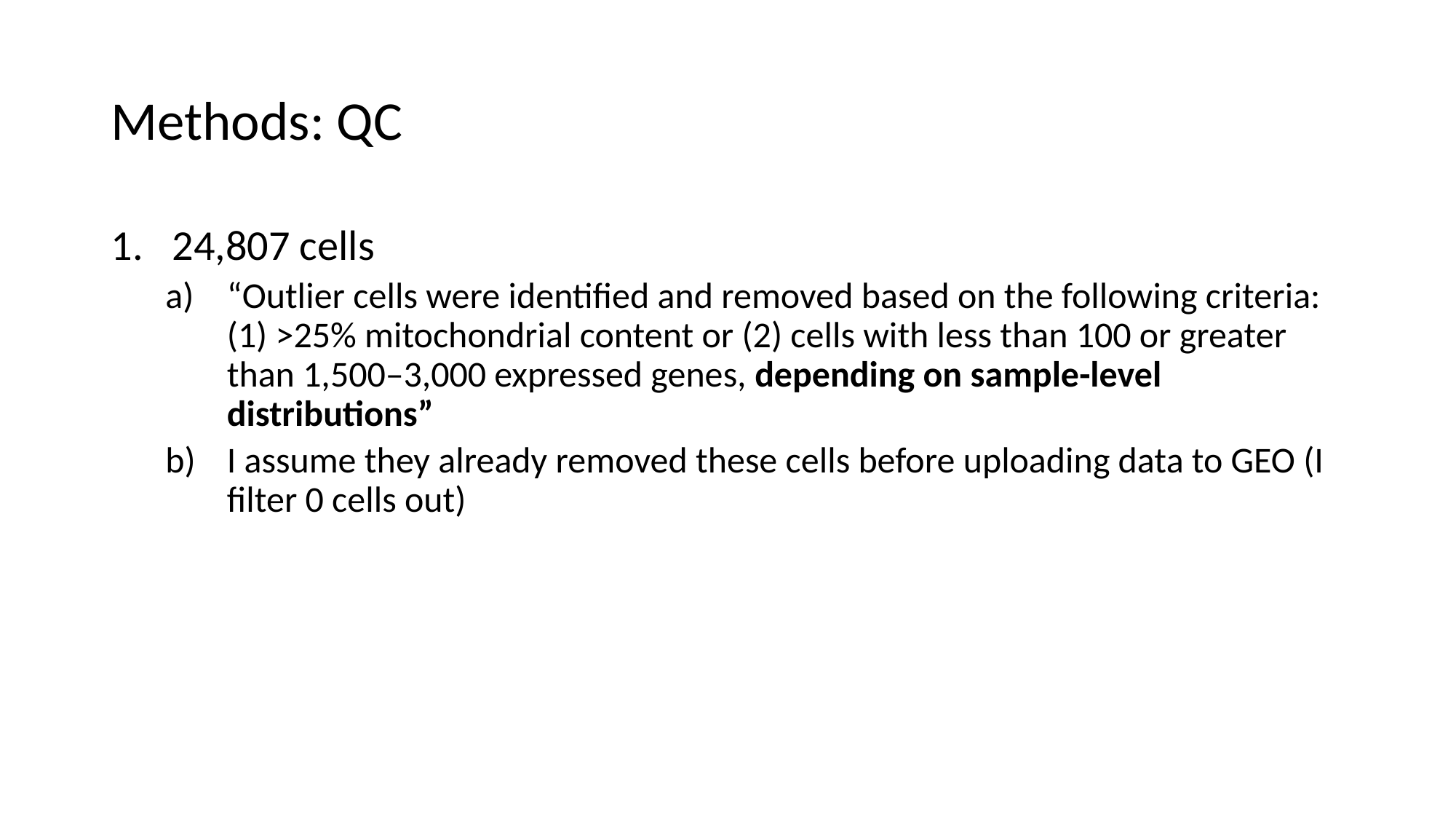

# Methods: QC
24,807 cells
“Outlier cells were identified and removed based on the following criteria: (1) >25% mitochondrial content or (2) cells with less than 100 or greater than 1,500–3,000 expressed genes, depending on sample-level distributions”
I assume they already removed these cells before uploading data to GEO (I filter 0 cells out)